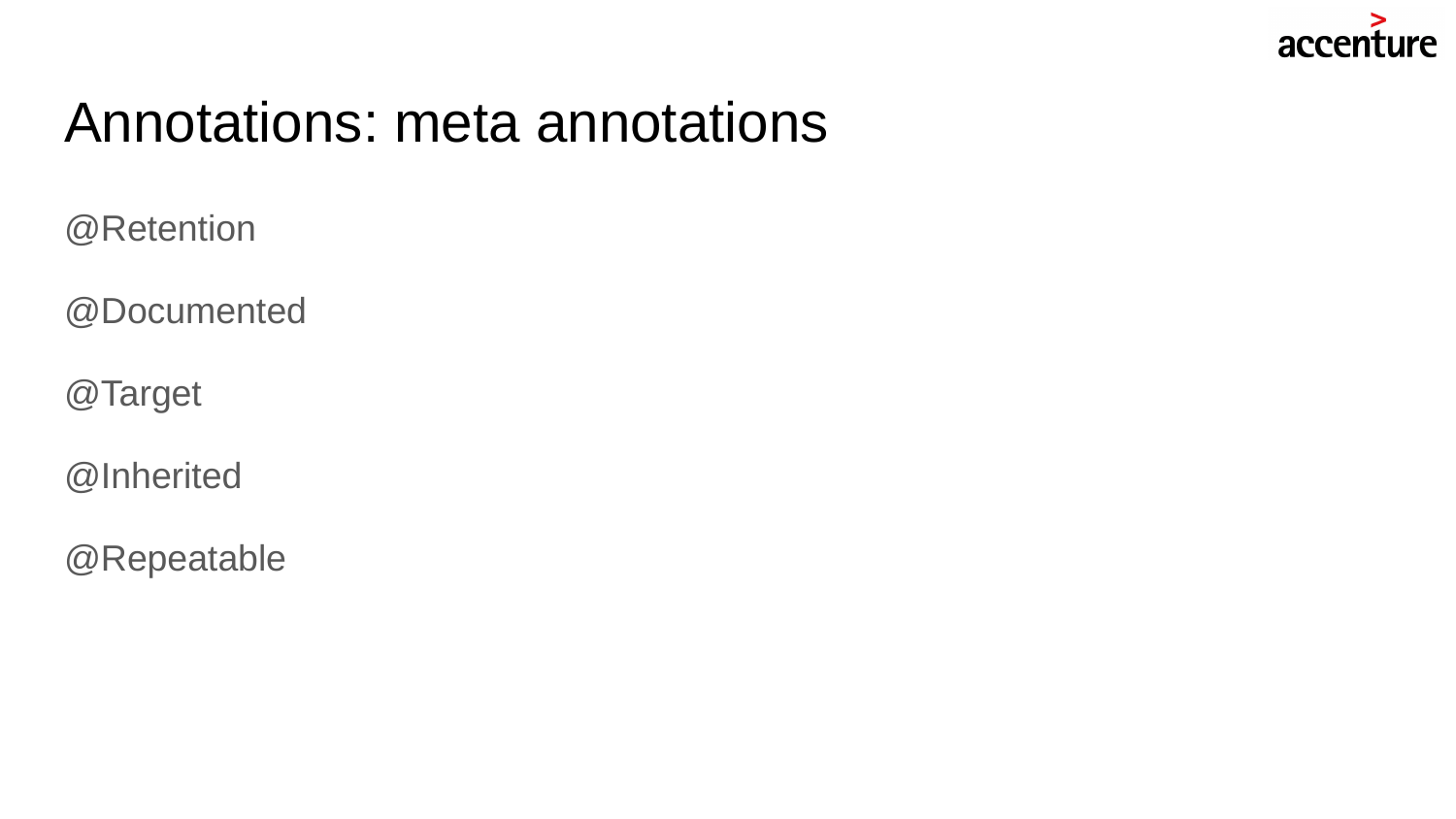

# Annotations: meta annotations
@Retention
@Documented
@Target
@Inherited
@Repeatable